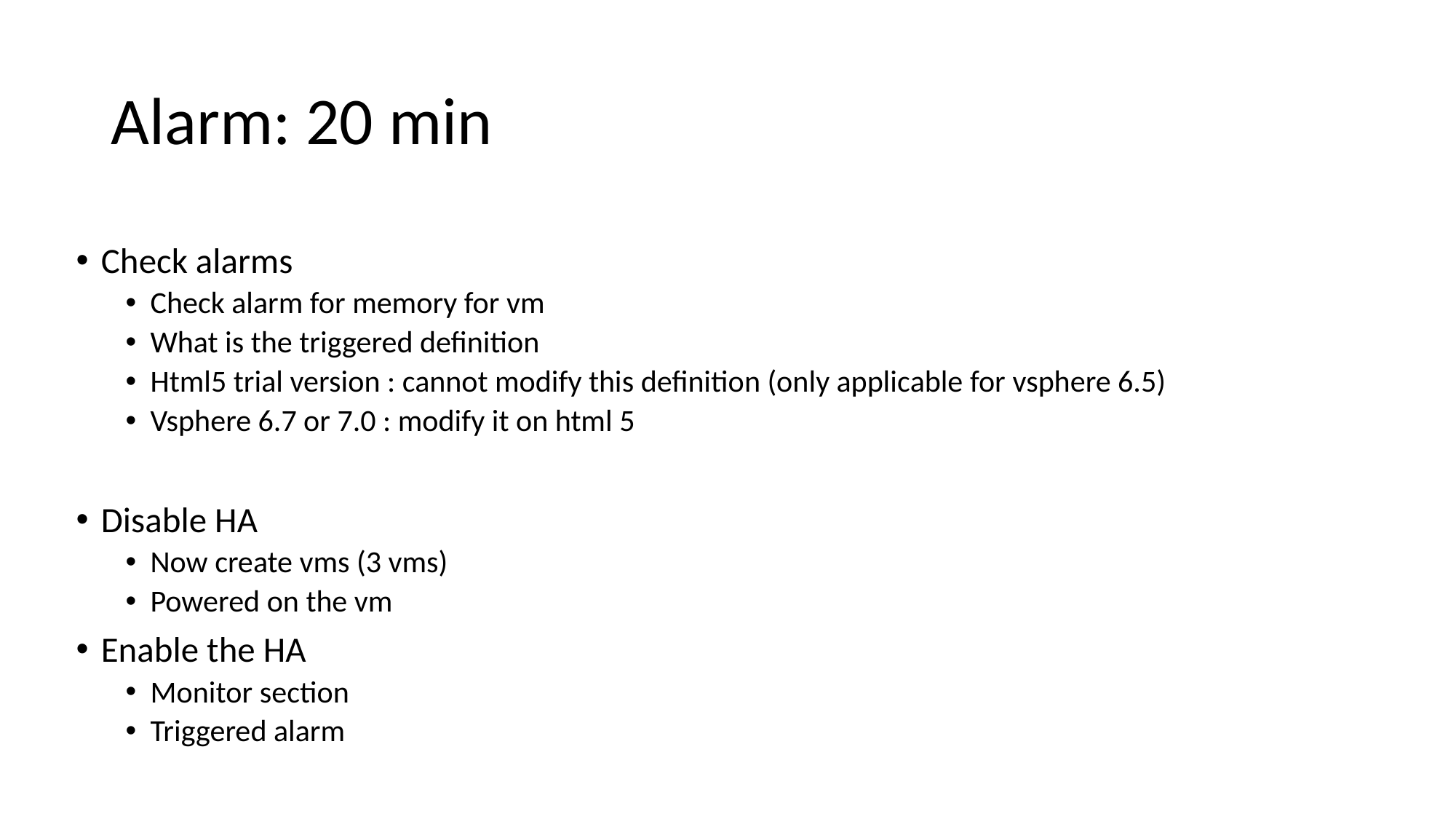

# Alarm: 20 min
Check alarms
Check alarm for memory for vm
What is the triggered definition
Html5 trial version : cannot modify this definition (only applicable for vsphere 6.5)
Vsphere 6.7 or 7.0 : modify it on html 5

Disable HA
Now create vms (3 vms)
Powered on the vm
Enable the HA
Monitor section
Triggered alarm